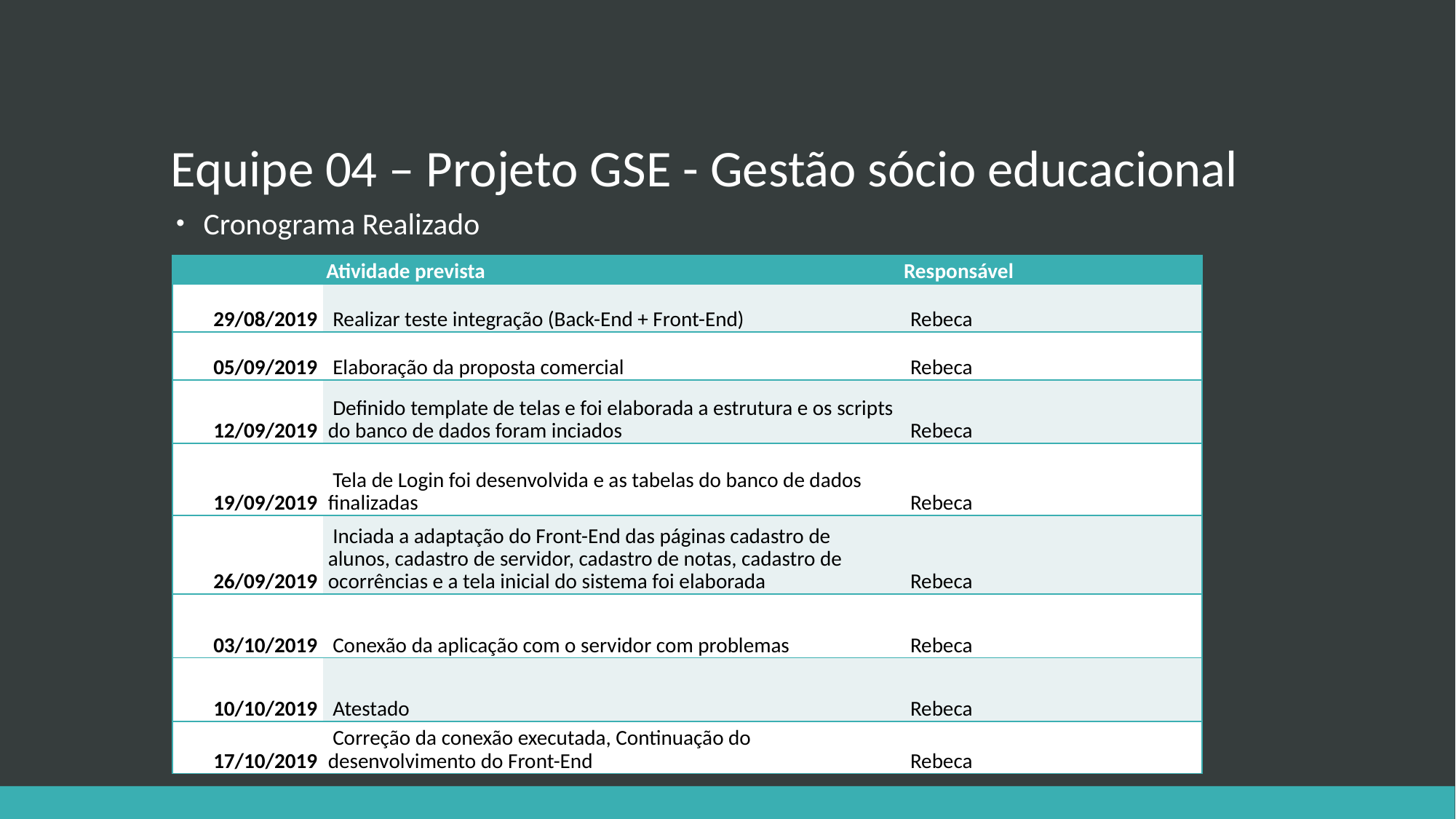

# Equipe 04 – Projeto GSE - Gestão sócio educacional
Cronograma Realizado
|  | Atividade prevista | Responsável |
| --- | --- | --- |
| 29/08/2019 | Realizar teste integração (Back-End + Front-End) | Rebeca |
| 05/09/2019 | Elaboração da proposta comercial | Rebeca |
| 12/09/2019 | Definido template de telas e foi elaborada a estrutura e os scripts do banco de dados foram inciados | Rebeca |
| 19/09/2019 | Tela de Login foi desenvolvida e as tabelas do banco de dados finalizadas | Rebeca |
| 26/09/2019 | Inciada a adaptação do Front-End das páginas cadastro de alunos, cadastro de servidor, cadastro de notas, cadastro de ocorrências e a tela inicial do sistema foi elaborada | Rebeca |
| 03/10/2019 | Conexão da aplicação com o servidor com problemas | Rebeca |
| 10/10/2019 | Atestado | Rebeca |
| 17/10/2019 | Correção da conexão executada, Continuação do desenvolvimento do Front-End | Rebeca |